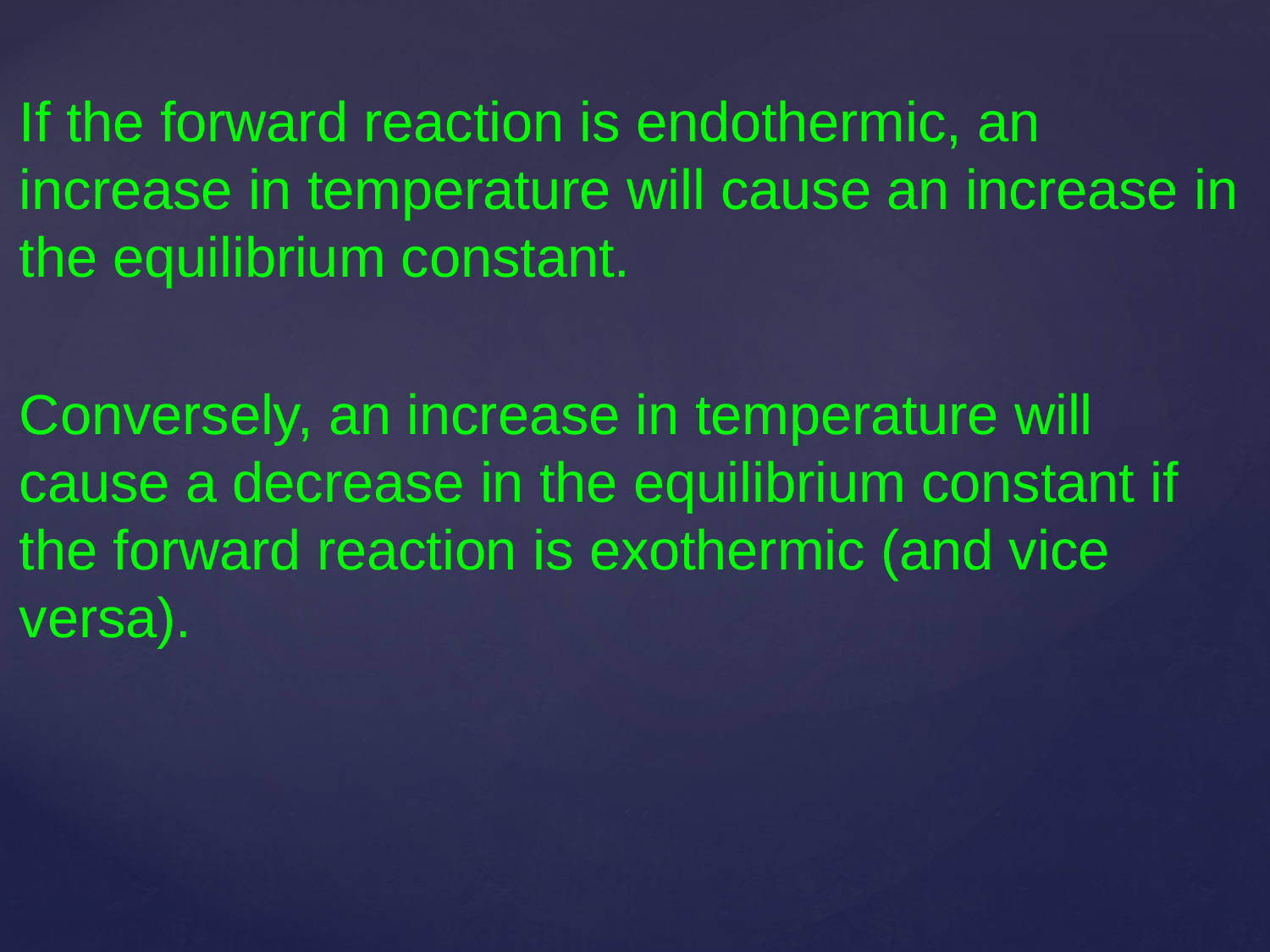

If the forward reaction is endothermic, an increase in temperature will cause an increase in the equilibrium constant.

Conversely, an increase in temperature will cause a decrease in the equilibrium constant if the forward reaction is exothermic (and vice versa).